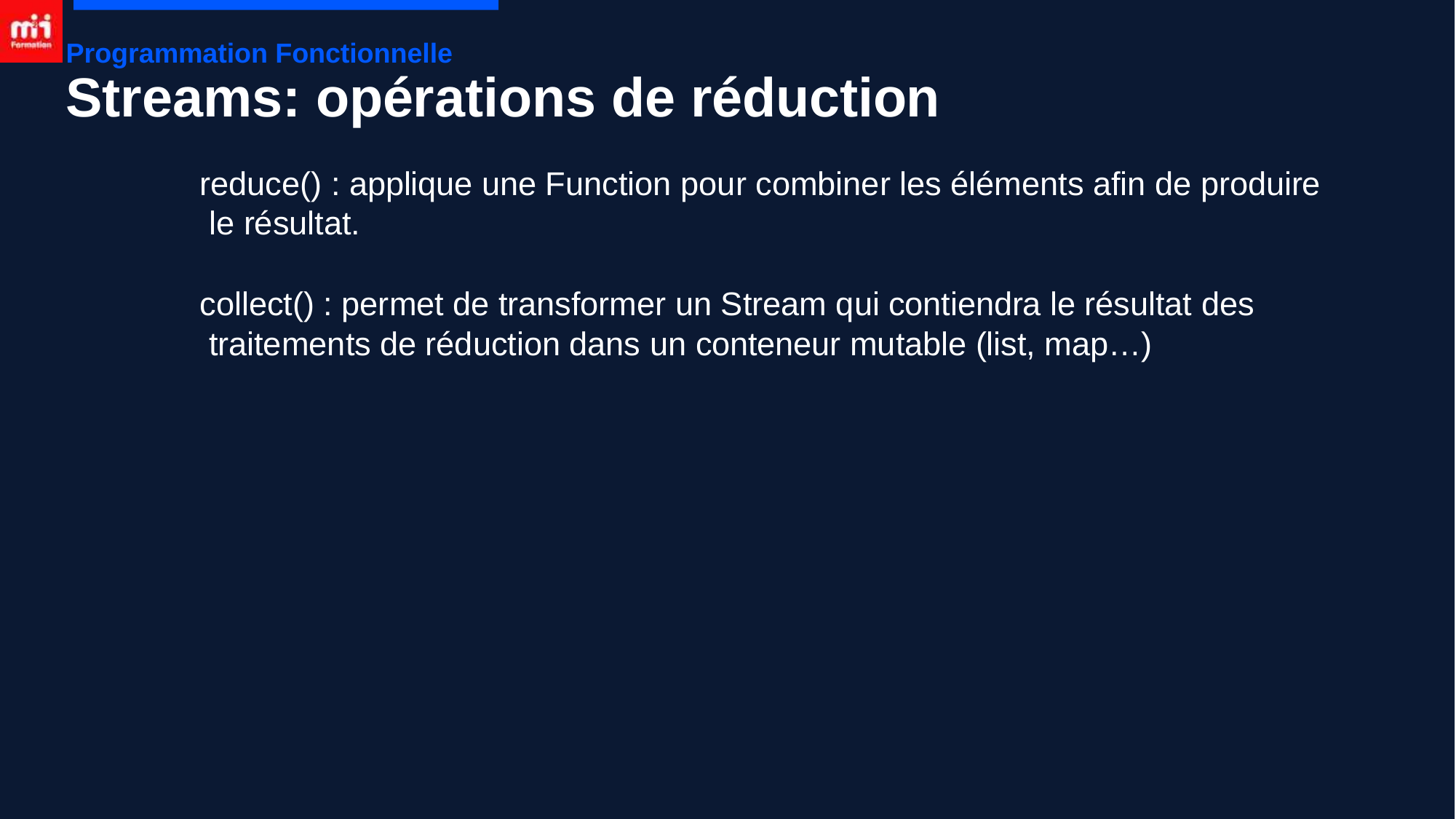

Programmation Fonctionnelle
# Streams: opérations de réduction
reduce() : applique une Function pour combiner les éléments afin de produire  le résultat.

collect() : permet de transformer un Stream qui contiendra le résultat des  traitements de réduction dans un conteneur mutable (list, map…)